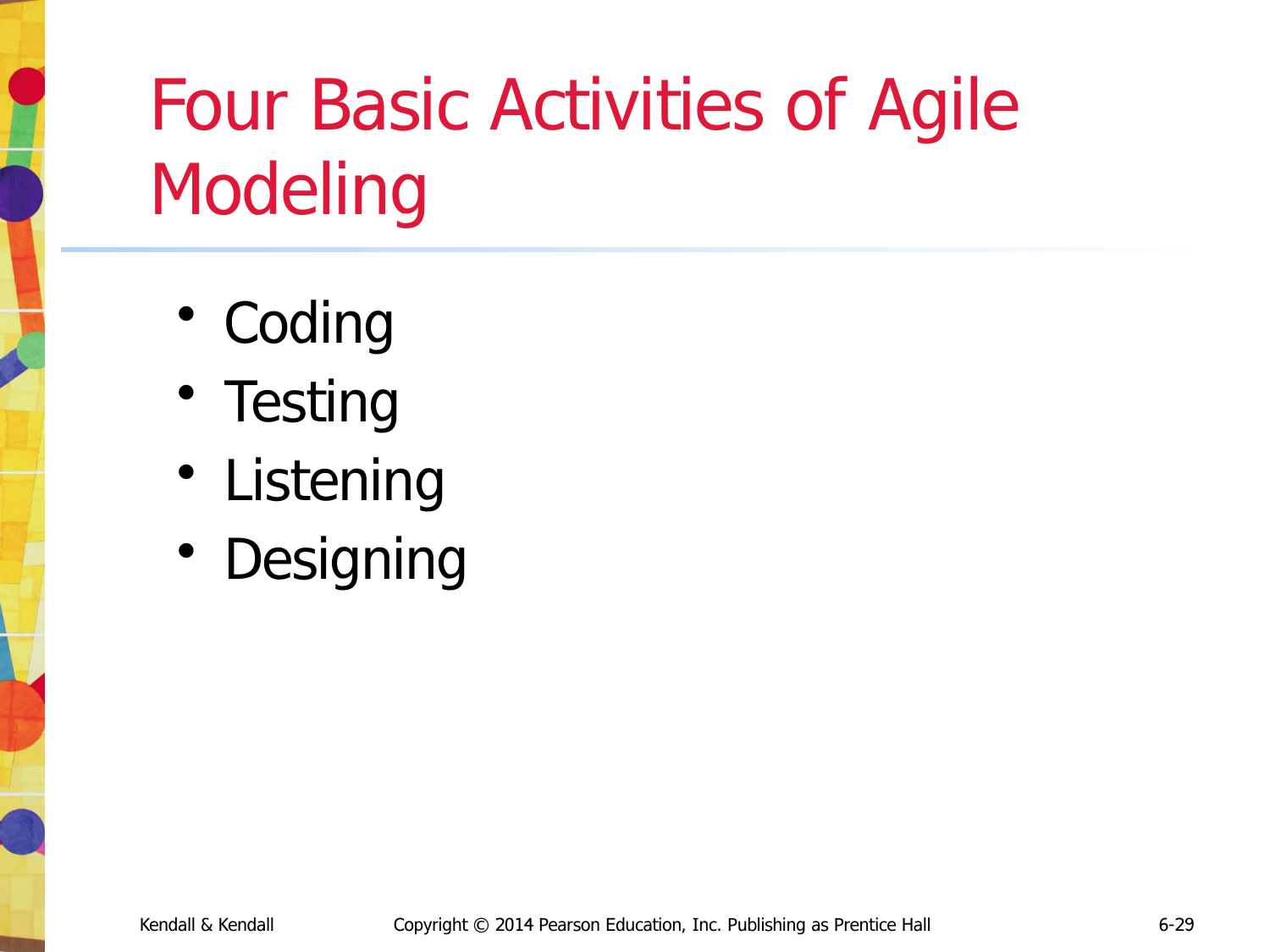

# Four Basic Activities of Agile Modeling
Coding
Testing
Listening
Designing

Kendall & Kendall	Copyright © 2014 Pearson Education, Inc. Publishing as Prentice Hall
6-29